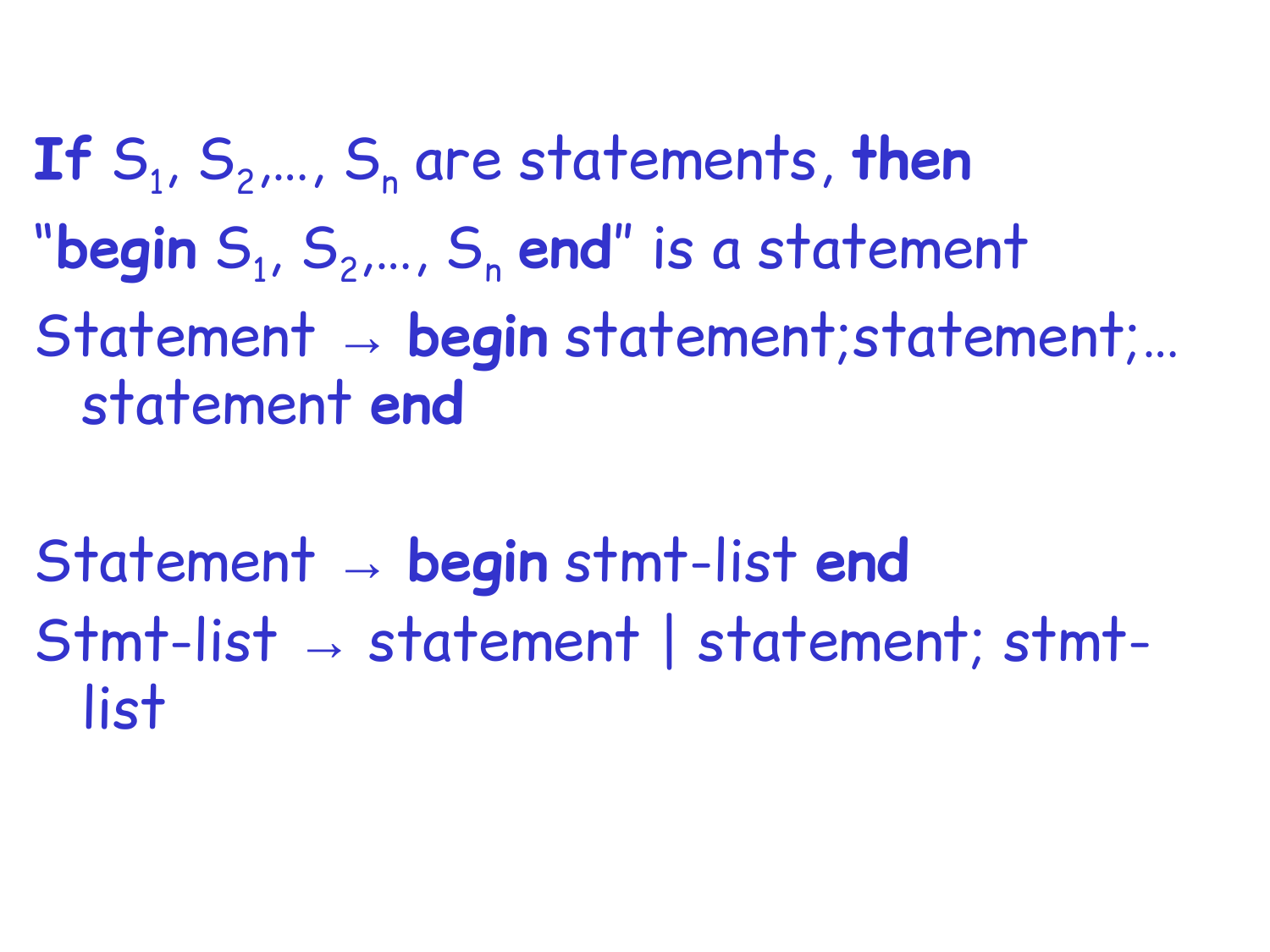

#
If S1, S2,…, Sn are statements, then
“begin S1, S2,…, Sn end” is a statement
Statement → begin statement;statement;…statement end

Statement → begin stmt-list end
Stmt-list → statement | statement; stmt-list